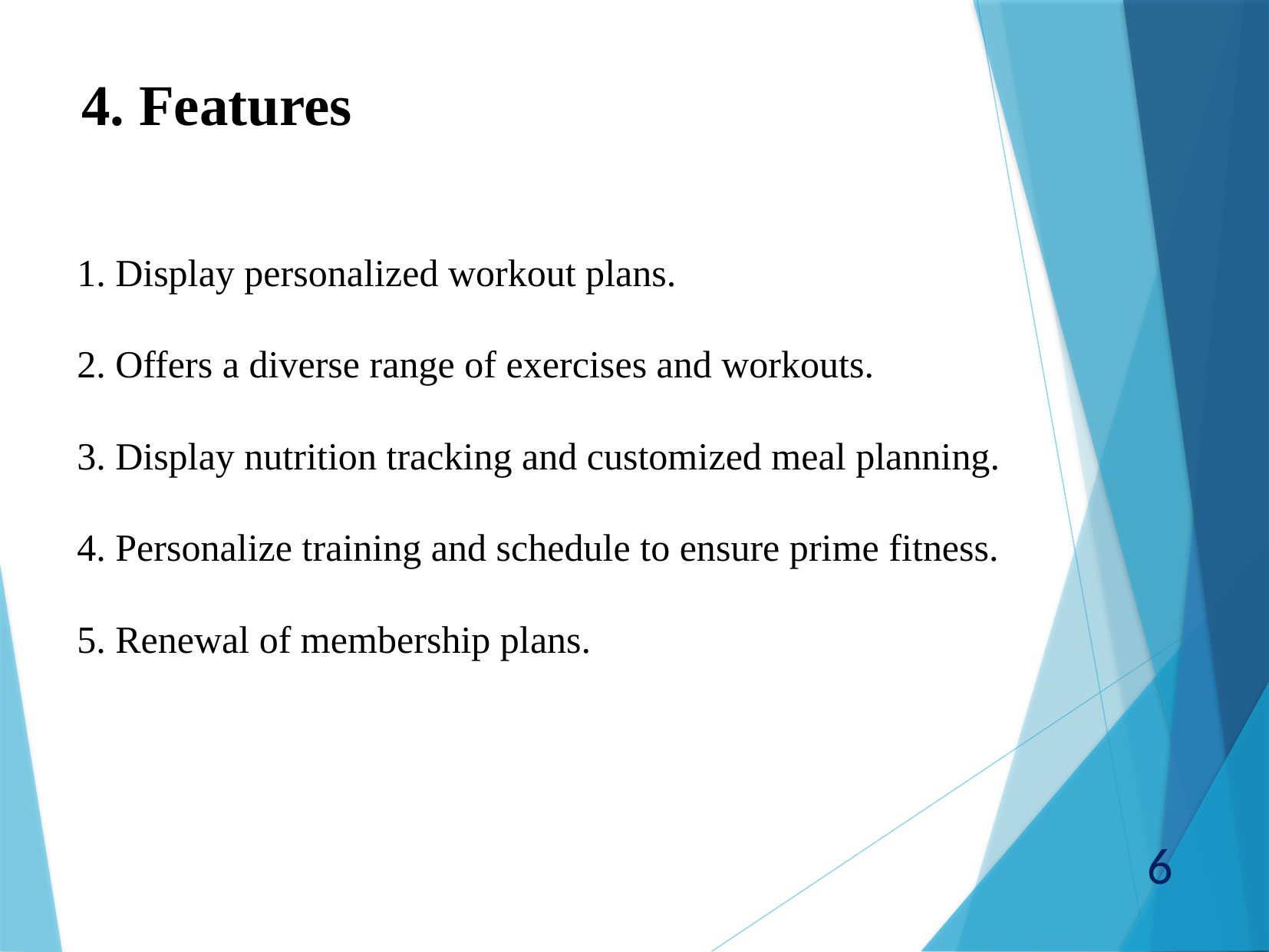

4. Features
1. Display personalized workout plans.
2. Offers a diverse range of exercises and workouts.
3. Display nutrition tracking and customized meal planning.
4. Personalize training and schedule to ensure prime fitness.
5. Renewal of membership plans.

6